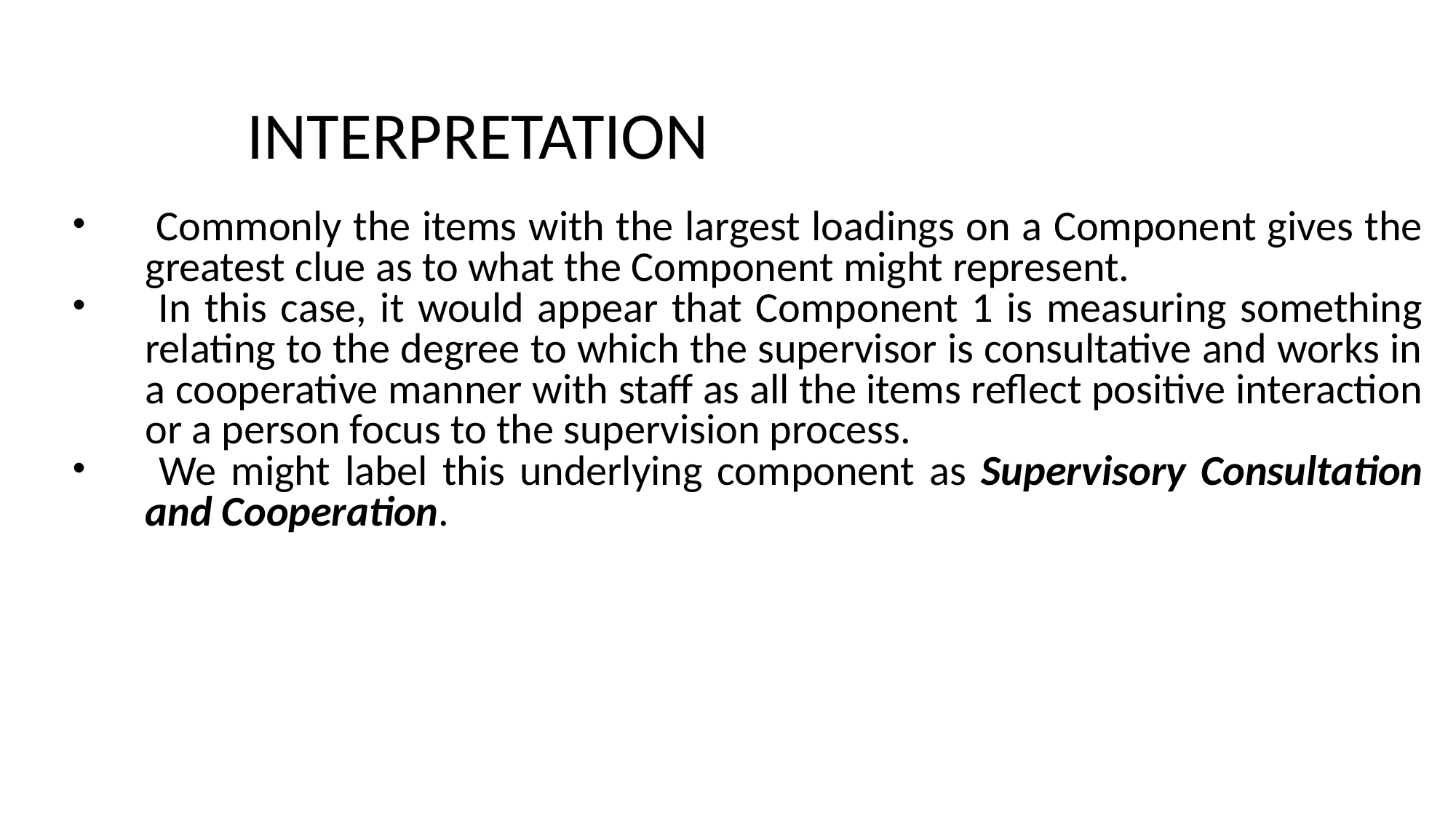

INTERPRETATION

 Commonly the items with the largest loadings on a Component gives the greatest clue as to what the Component might represent.
 In this case, it would appear that Component 1 is measuring something relating to the degree to which the supervisor is consultative and works in a cooperative manner with staff as all the items reflect positive interaction or a person focus to the supervision process.
 We might label this underlying component as Supervisory Consultation and Cooperation.